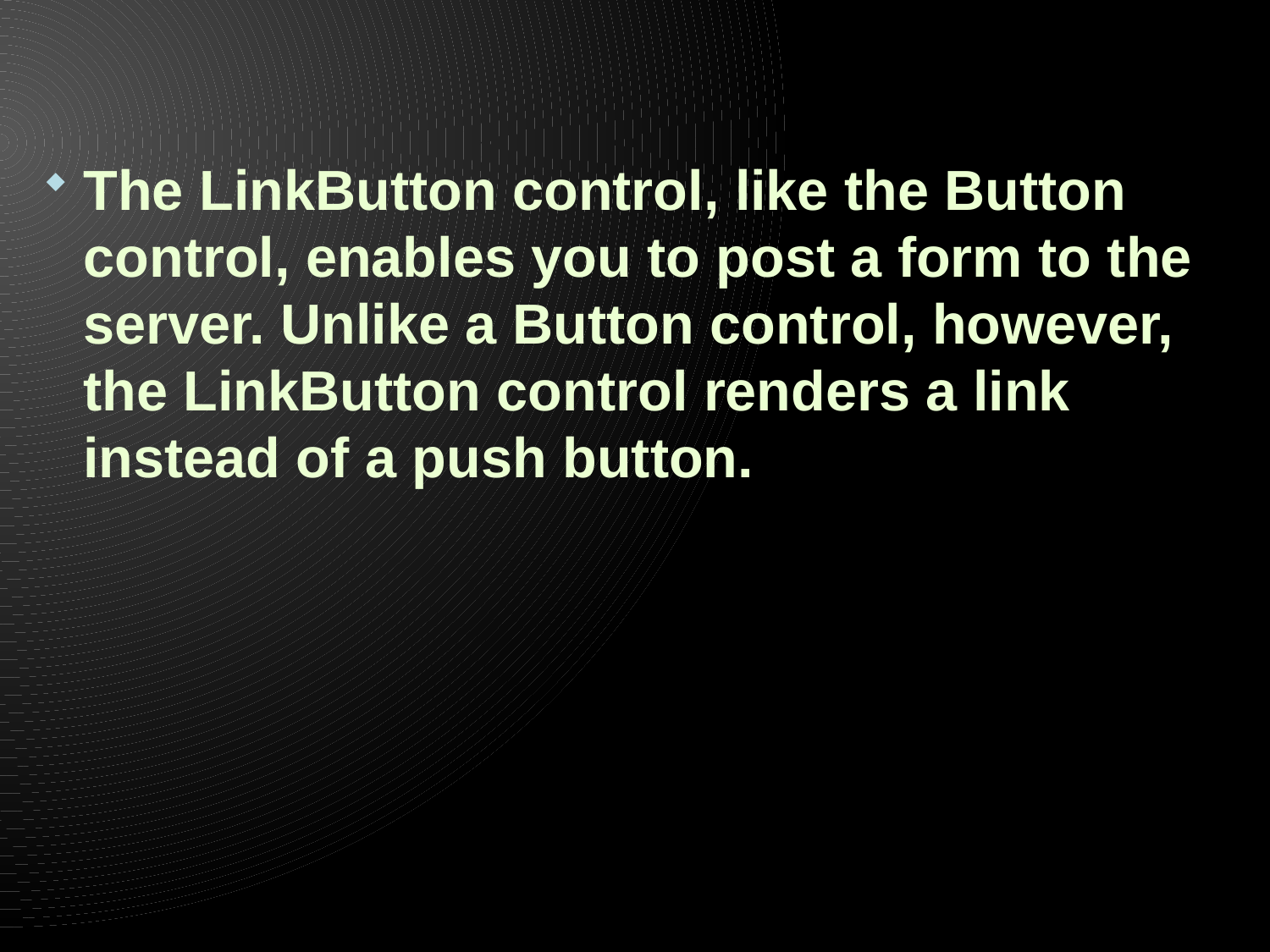

#
The LinkButton control, like the Button control, enables you to post a form to the server. Unlike a Button control, however, the LinkButton control renders a link instead of a push button.